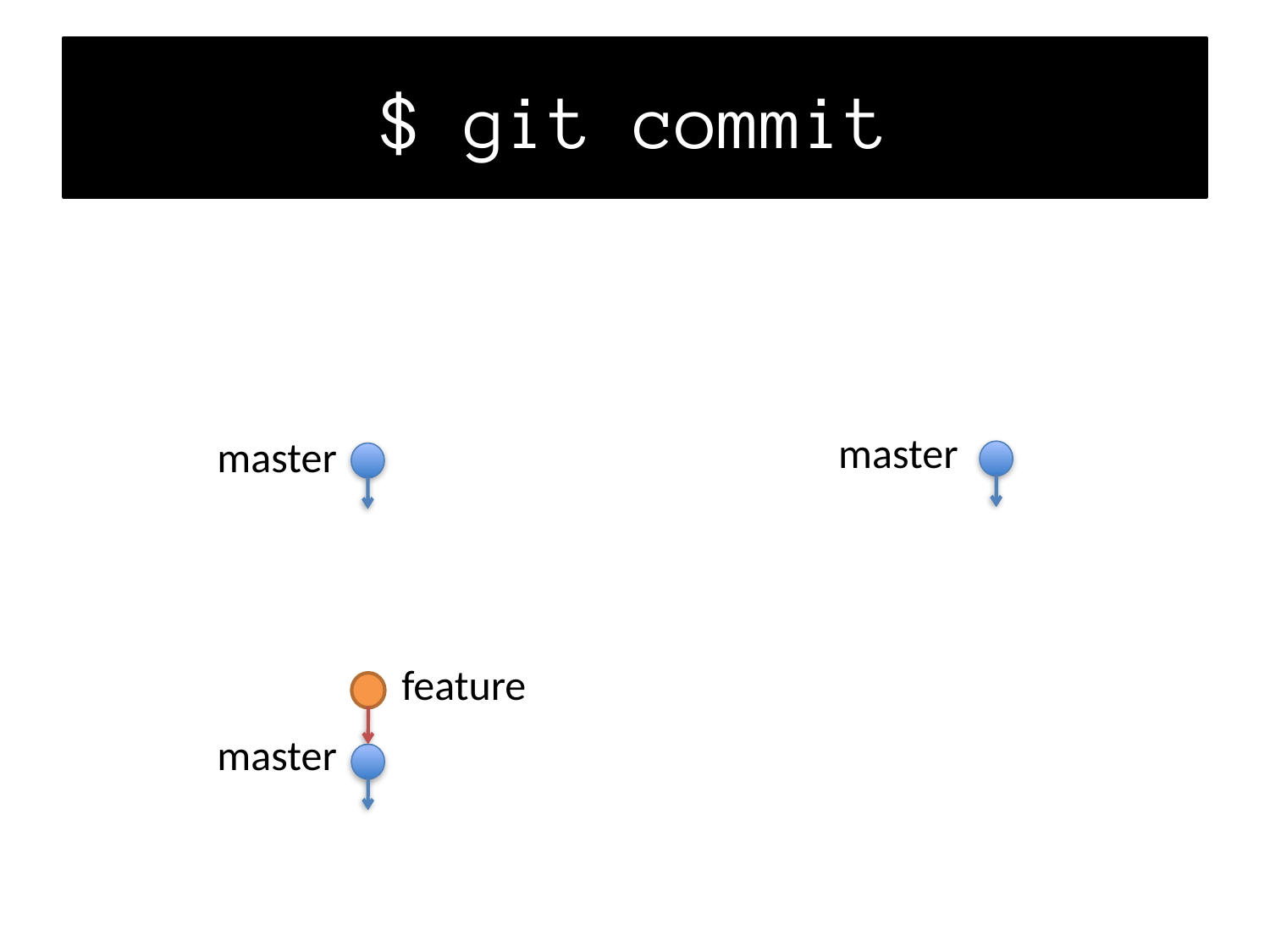

# $ git commit
master
master

feature

master